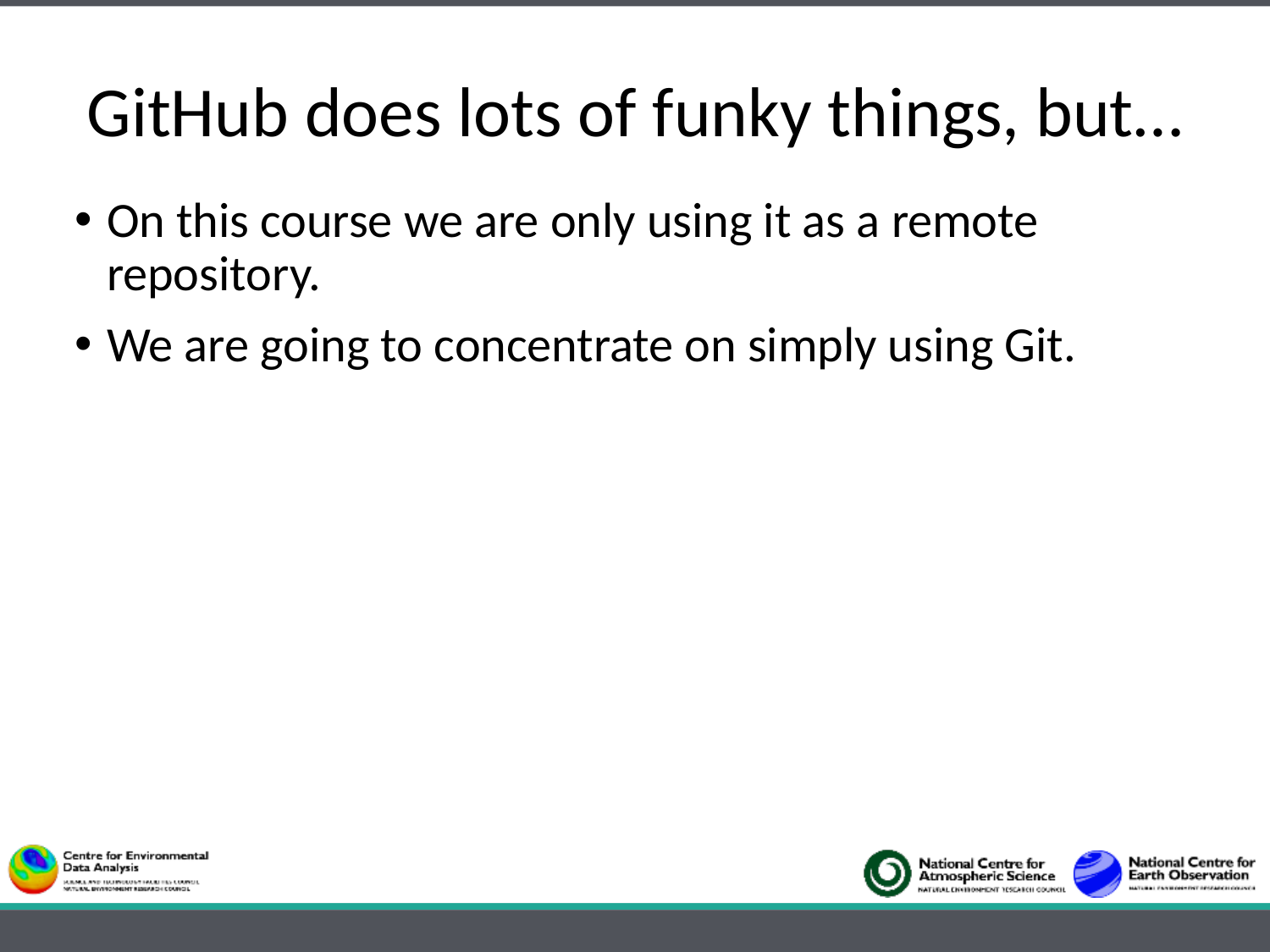

# GitHub does lots of funky things, but…
On this course we are only using it as a remote repository.
We are going to concentrate on simply using Git.